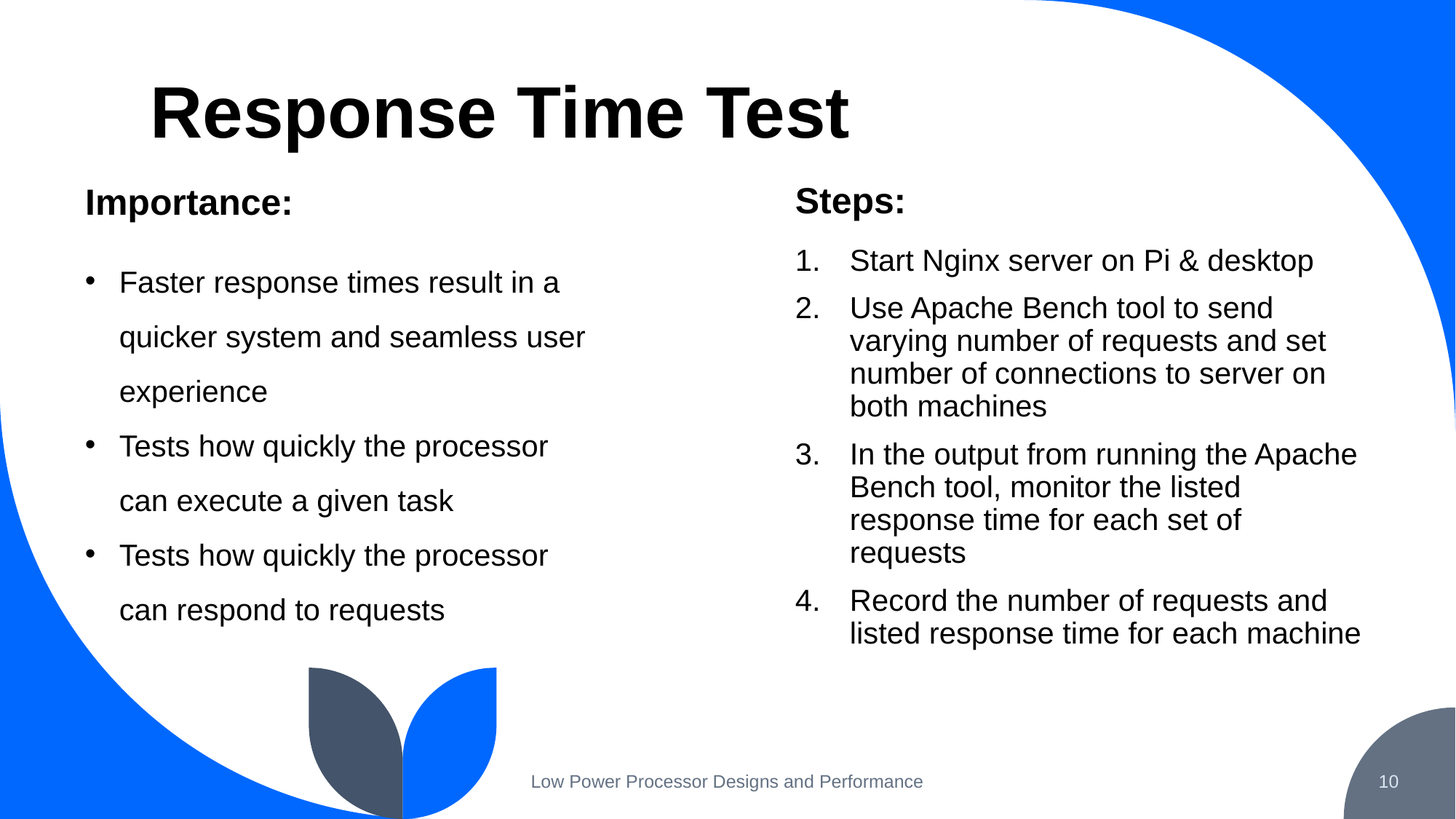

# Response Time Test
Steps:
Importance:
Faster response times result in a quicker system and seamless user experience
Tests how quickly the processor can execute a given task
Tests how quickly the processor can respond to requests
Start Nginx server on Pi & desktop
Use Apache Bench tool to send varying number of requests and set number of connections to server on both machines
In the output from running the Apache Bench tool, monitor the listed response time for each set of requests
Record the number of requests and listed response time for each machine

Low Power Processor Designs and Performance
10